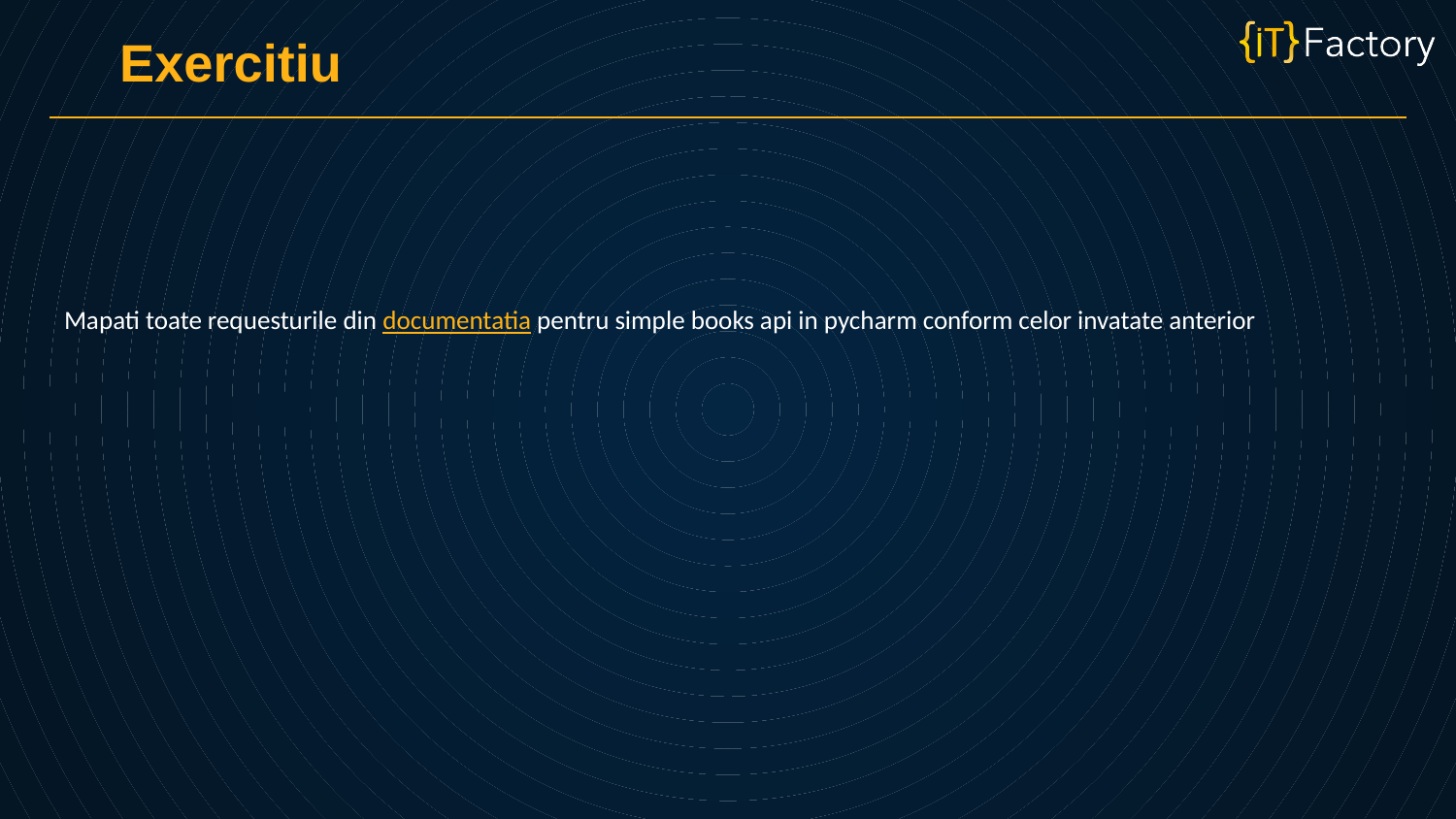

Exercitiu

Mapati toate requesturile din documentatia pentru simple books api in pycharm conform celor invatate anterior